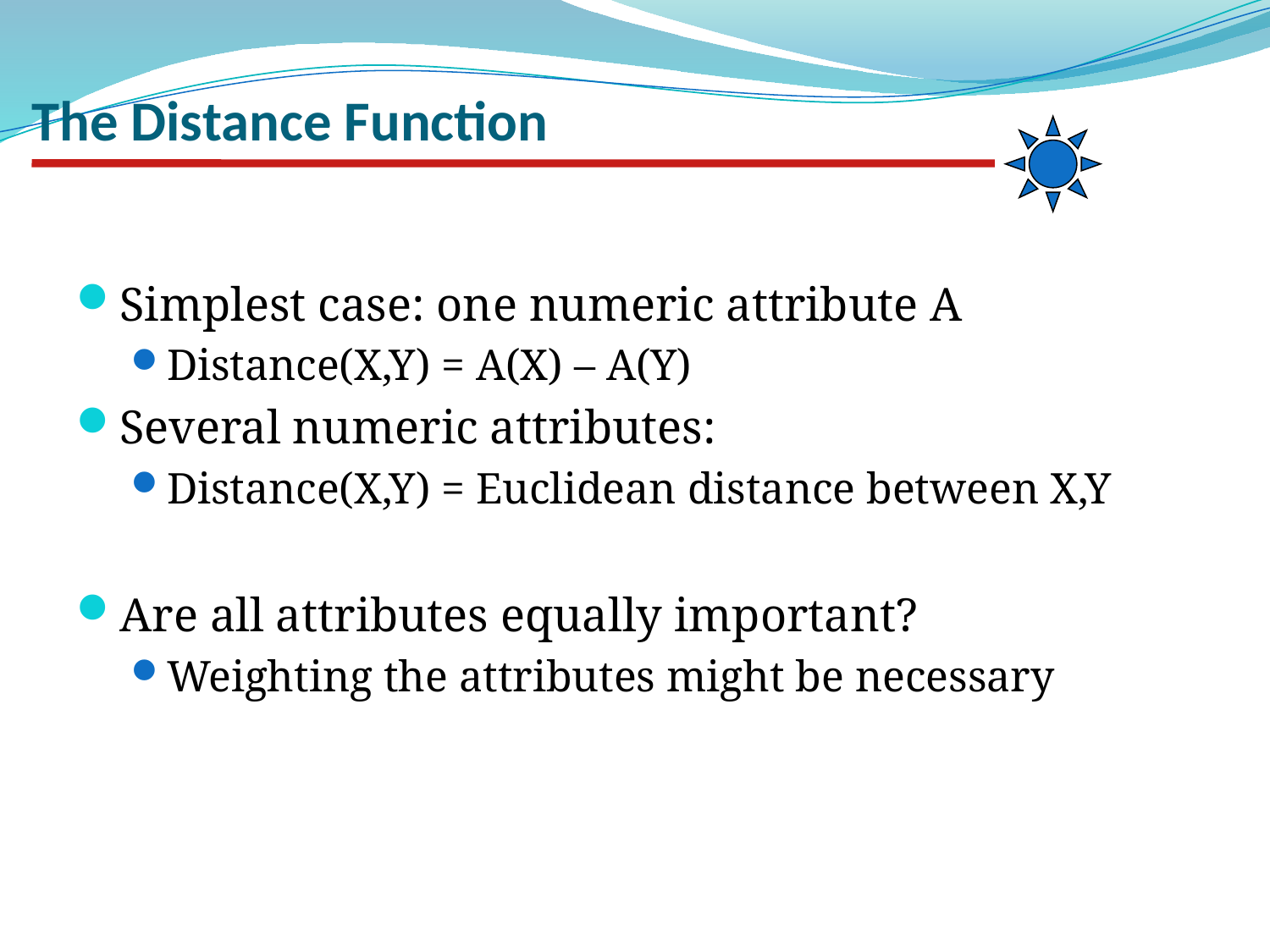

# The Distance Function

Simplest case: one numeric attribute A
Distance(X,Y) = A(X) – A(Y)
Several numeric attributes:
Distance(X,Y) = Euclidean distance between X,Y

Are all attributes equally important?
Weighting the attributes might be necessary